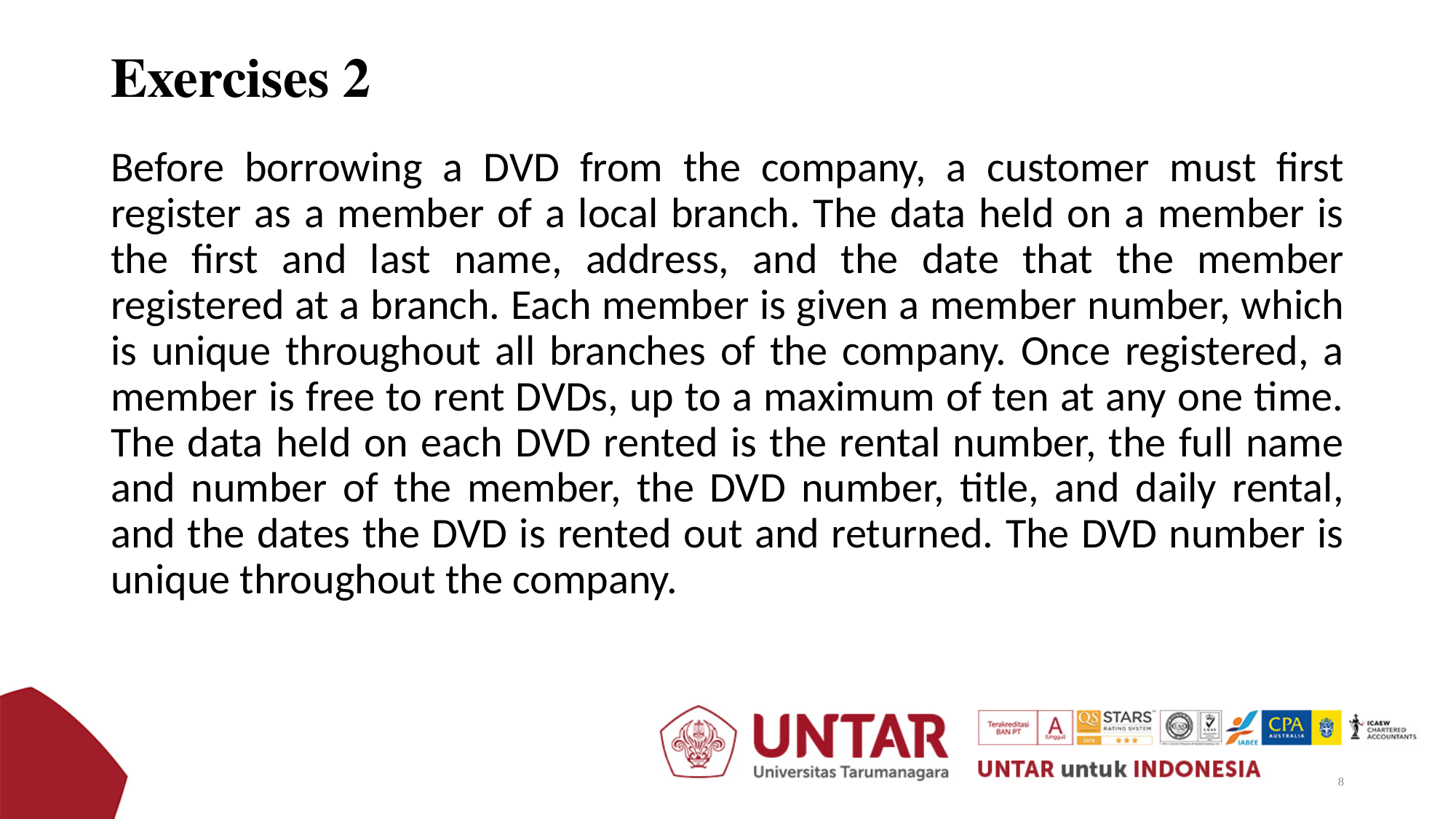

# Exercises 2
Before borrowing a DVD from the company, a customer must first register as a member of a local branch. The data held on a member is the first and last name, address, and the date that the member registered at a branch. Each member is given a member number, which is unique throughout all branches of the company. Once registered, a member is free to rent DVDs, up to a maximum of ten at any one time. The data held on each DVD rented is the rental number, the full name and number of the member, the DVD number, title, and daily rental, and the dates the DVD is rented out and returned. The DVD number is unique throughout the company.
8